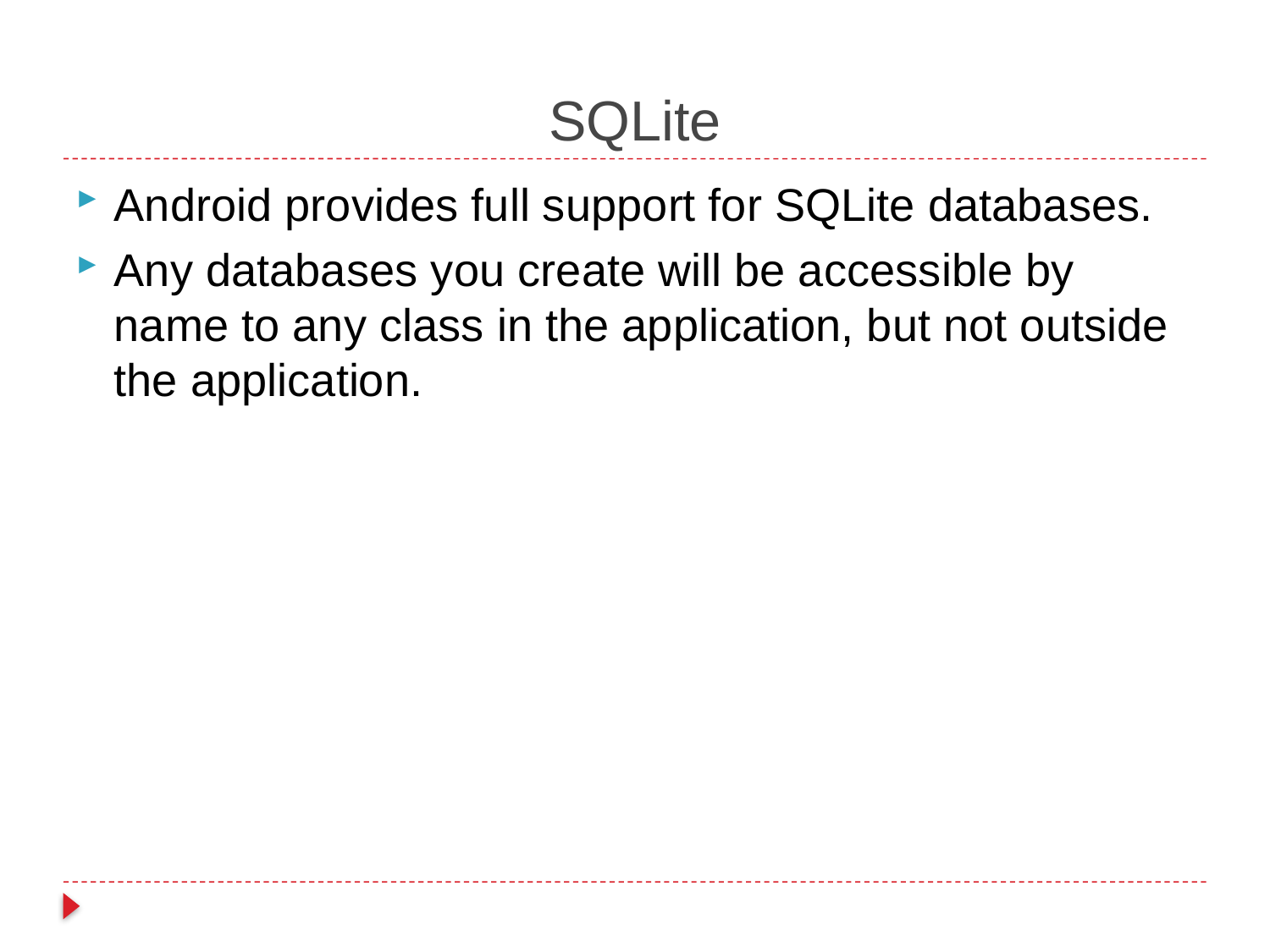

# SQLite
Android provides full support for SQLite databases.
Any databases you create will be accessible by name to any class in the application, but not outside the application.